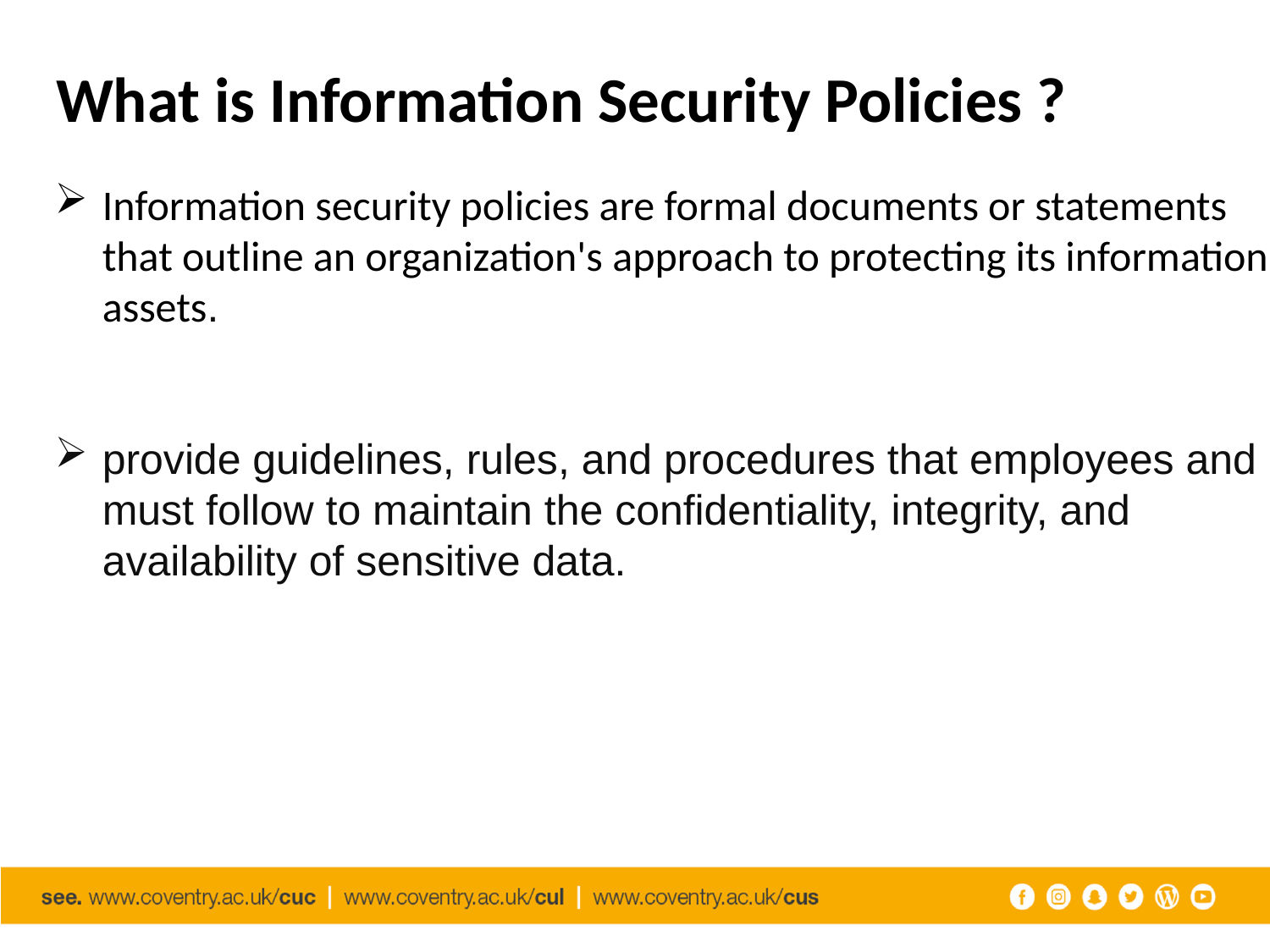

# What is Information Security Policies ?
Information security policies are formal documents or statements that outline an organization's approach to protecting its information assets.

provide guidelines, rules, and procedures that employees and must follow to maintain the confidentiality, integrity, and availability of sensitive data.